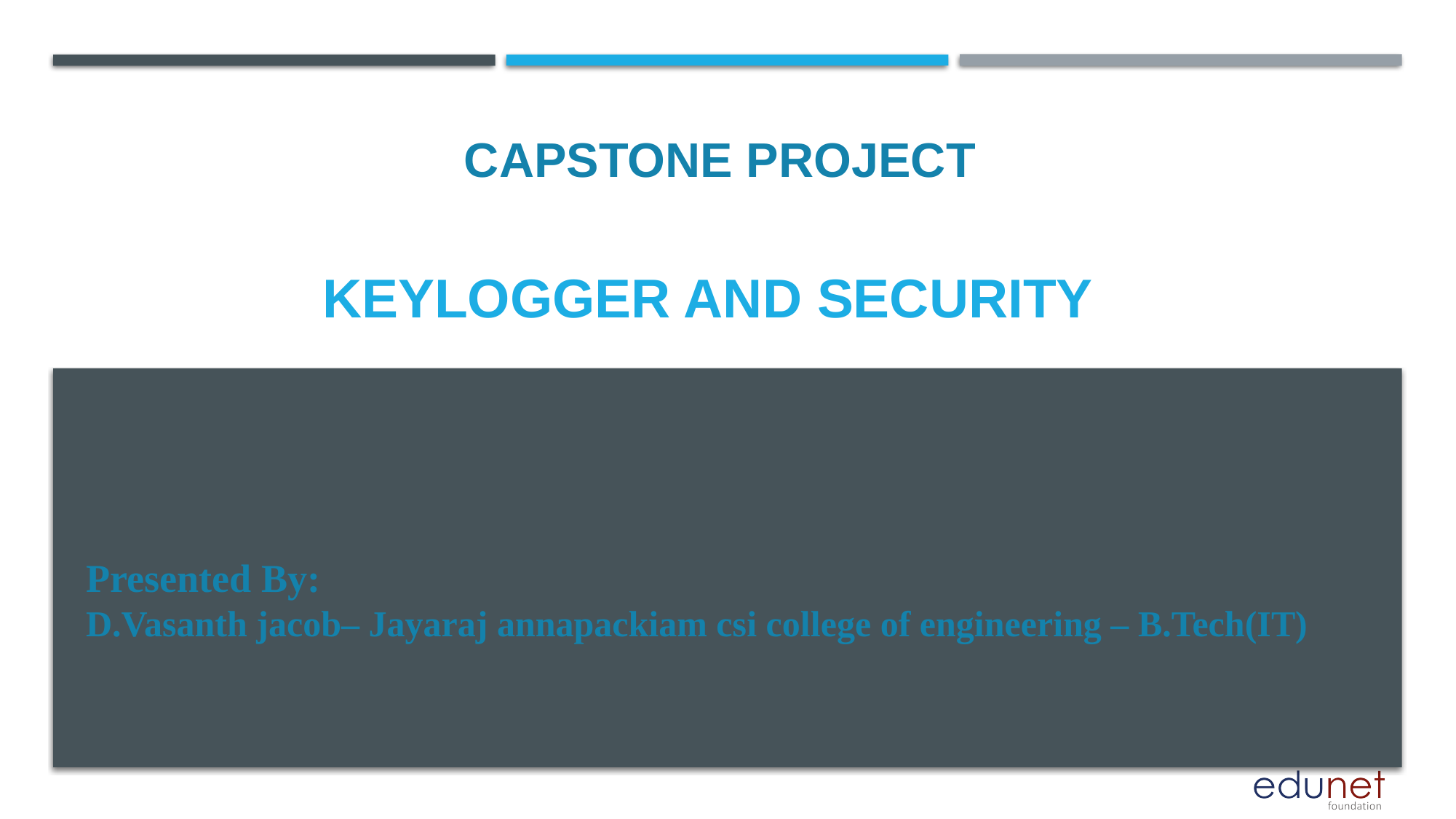

CAPSTONE PROJECT
# KEYLOGGER AND SECURITY
Presented By:
D.Vasanth jacob– Jayaraj annapackiam csi college of engineering – B.Tech(IT)